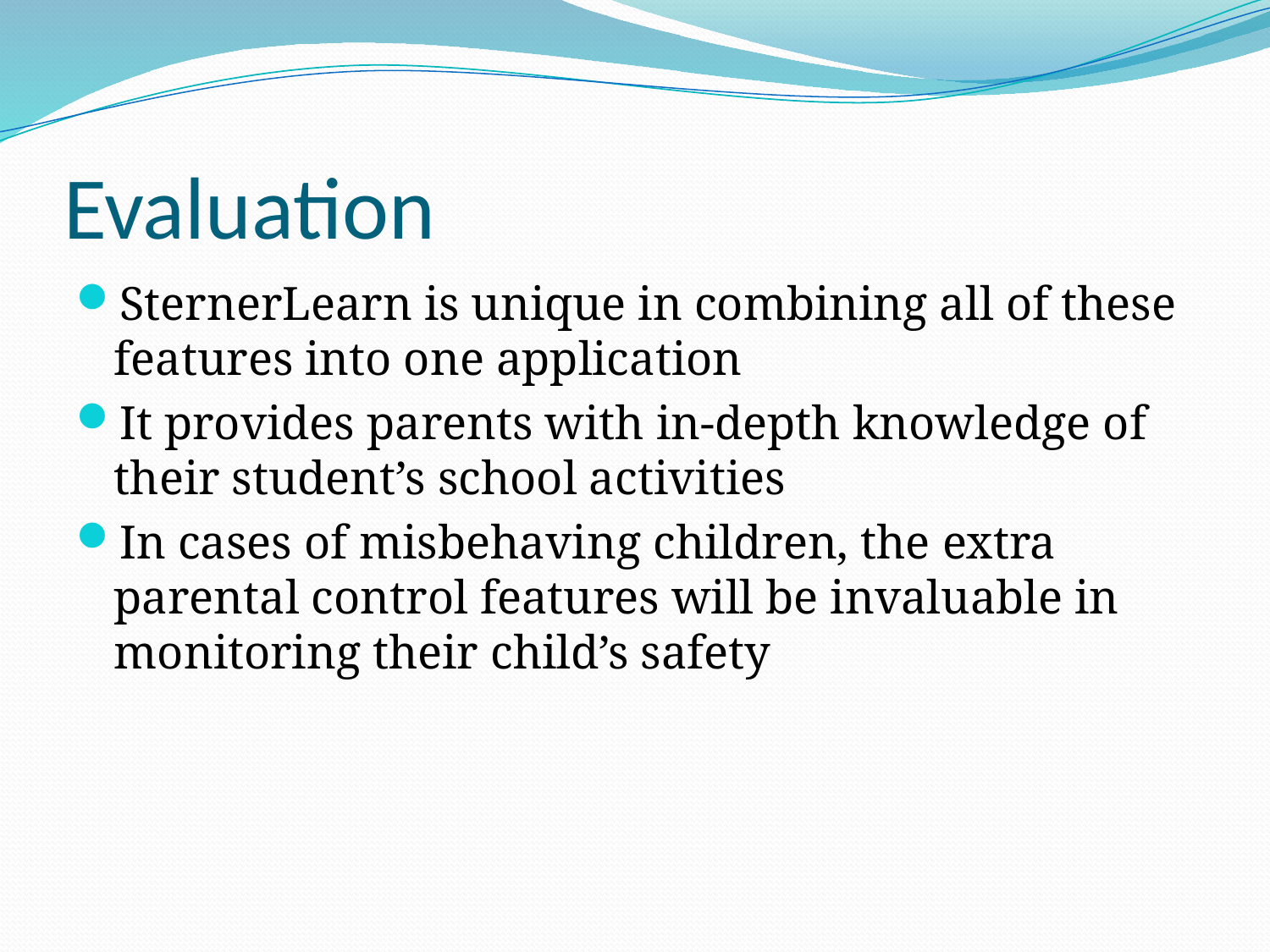

# Evaluation
SternerLearn is unique in combining all of these features into one application
It provides parents with in-depth knowledge of their student’s school activities
In cases of misbehaving children, the extra parental control features will be invaluable in monitoring their child’s safety